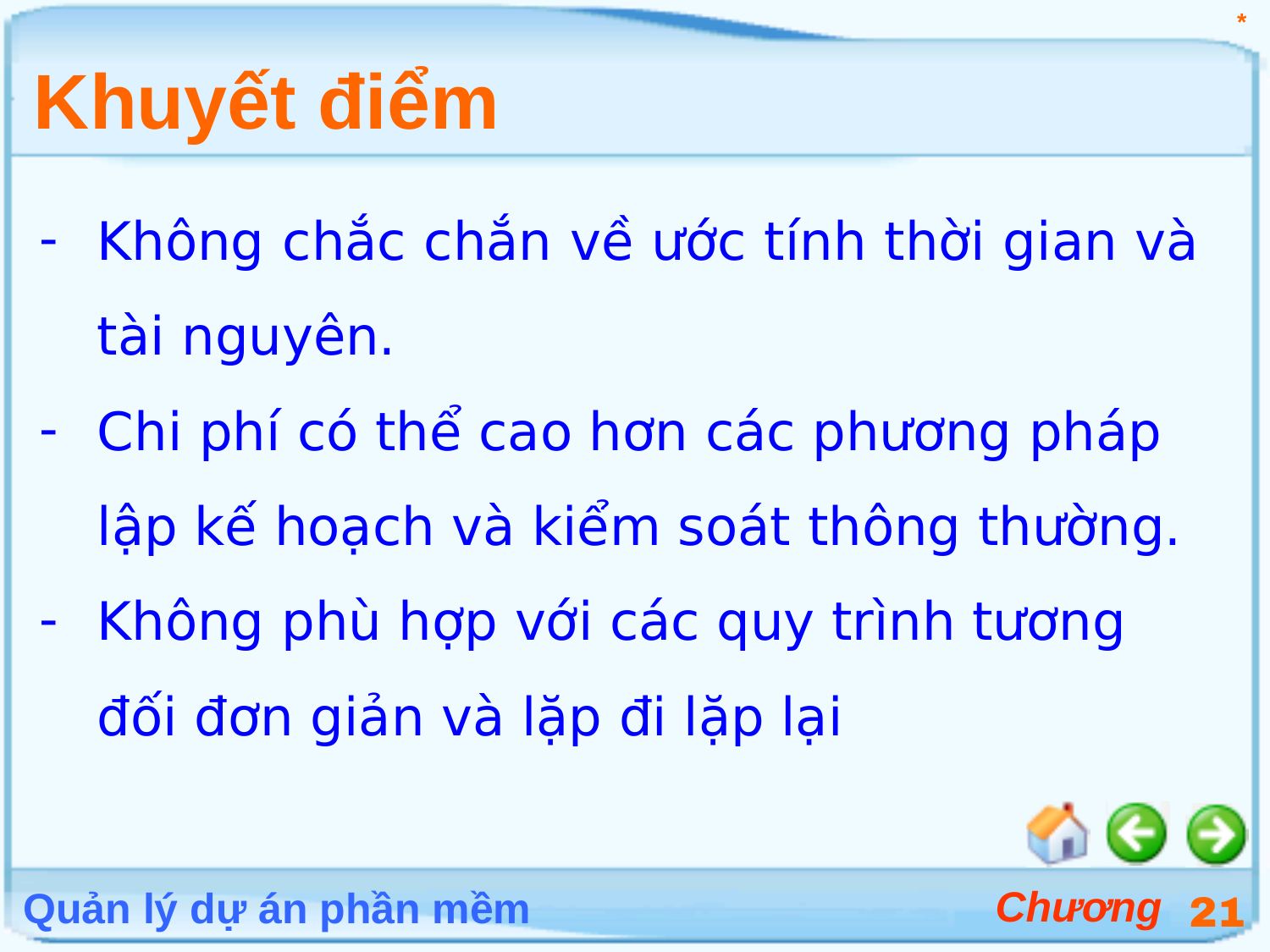

*
# Khuyết điểm
Không chắc chắn về ước tính thời gian và tài nguyên.
Chi phí có thể cao hơn các phương pháp lập kế hoạch và kiểm soát thông thường.
Không phù hợp với các quy trình tương đối đơn giản và lặp đi lặp lại
21